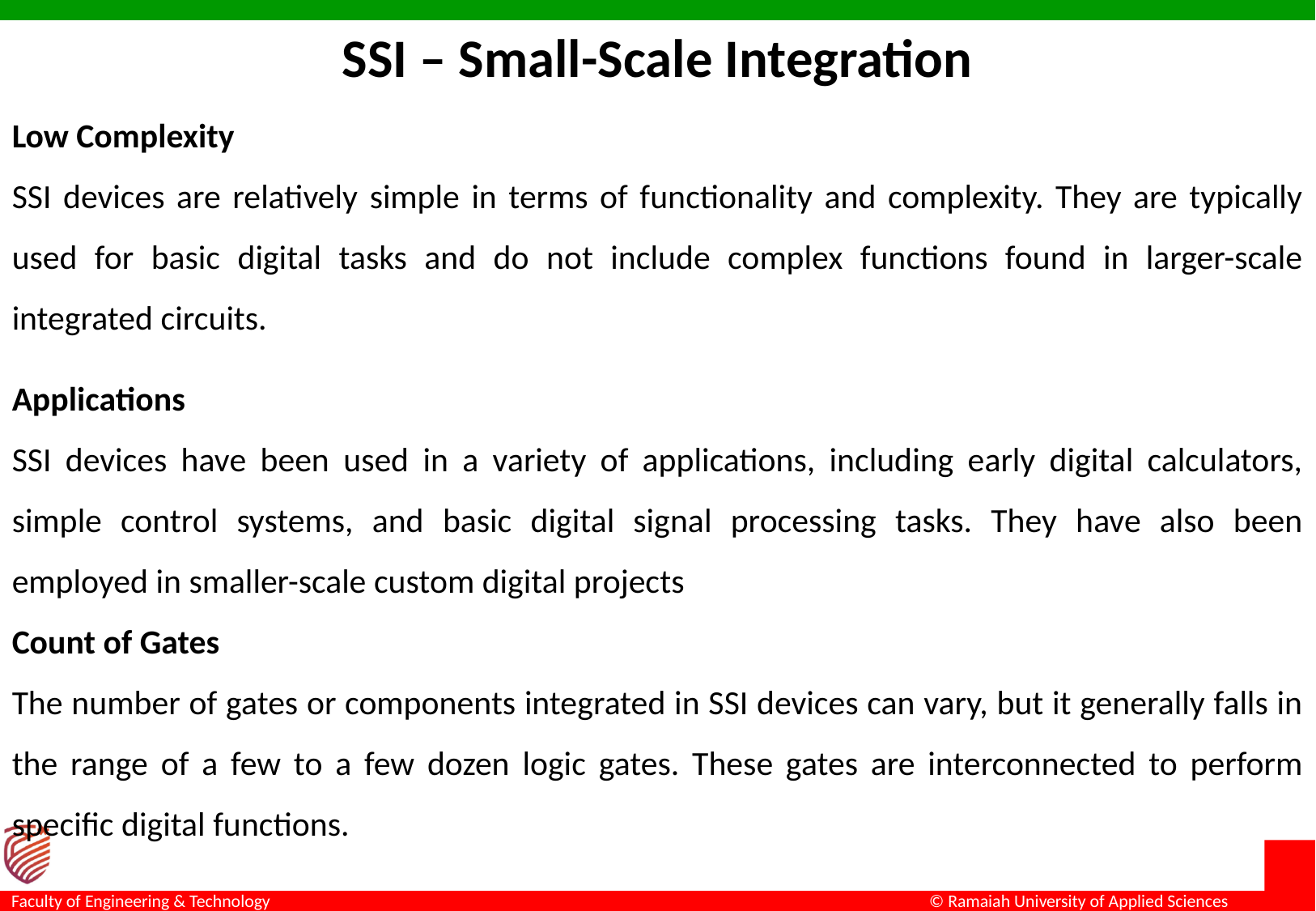

# SSI – Small-Scale Integration

Low Complexity
SSI devices are relatively simple in terms of functionality and complexity. They are typically used for basic digital tasks and do not include complex functions found in larger-scale integrated circuits.

Applications
SSI devices have been used in a variety of applications, including early digital calculators, simple control systems, and basic digital signal processing tasks. They have also been employed in smaller-scale custom digital projects
Count of Gates
The number of gates or components integrated in SSI devices can vary, but it generally falls in the range of a few to a few dozen logic gates. These gates are interconnected to perform specific digital functions.